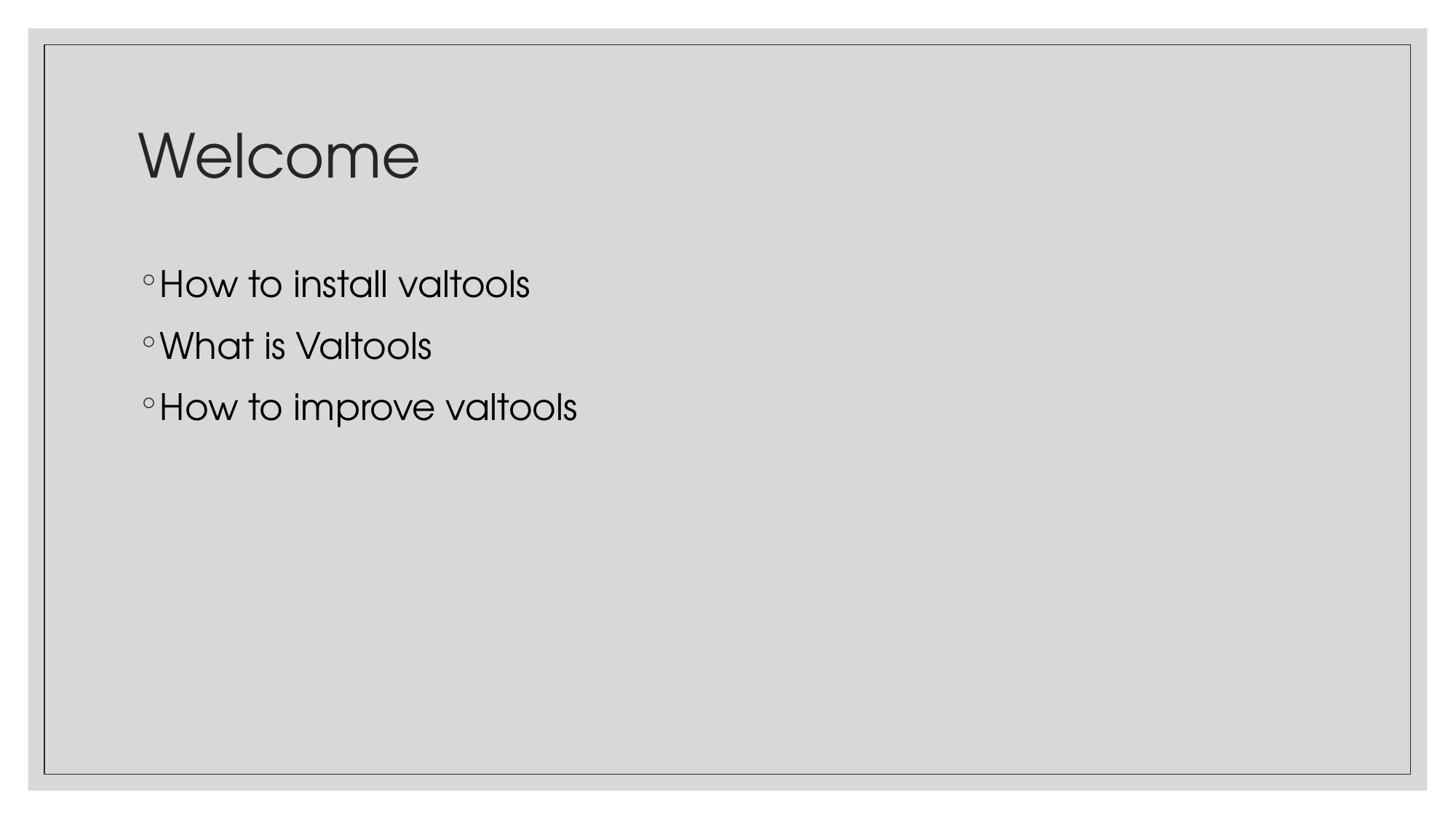

# Welcome
How to install valtools
What is Valtools
How to improve valtools